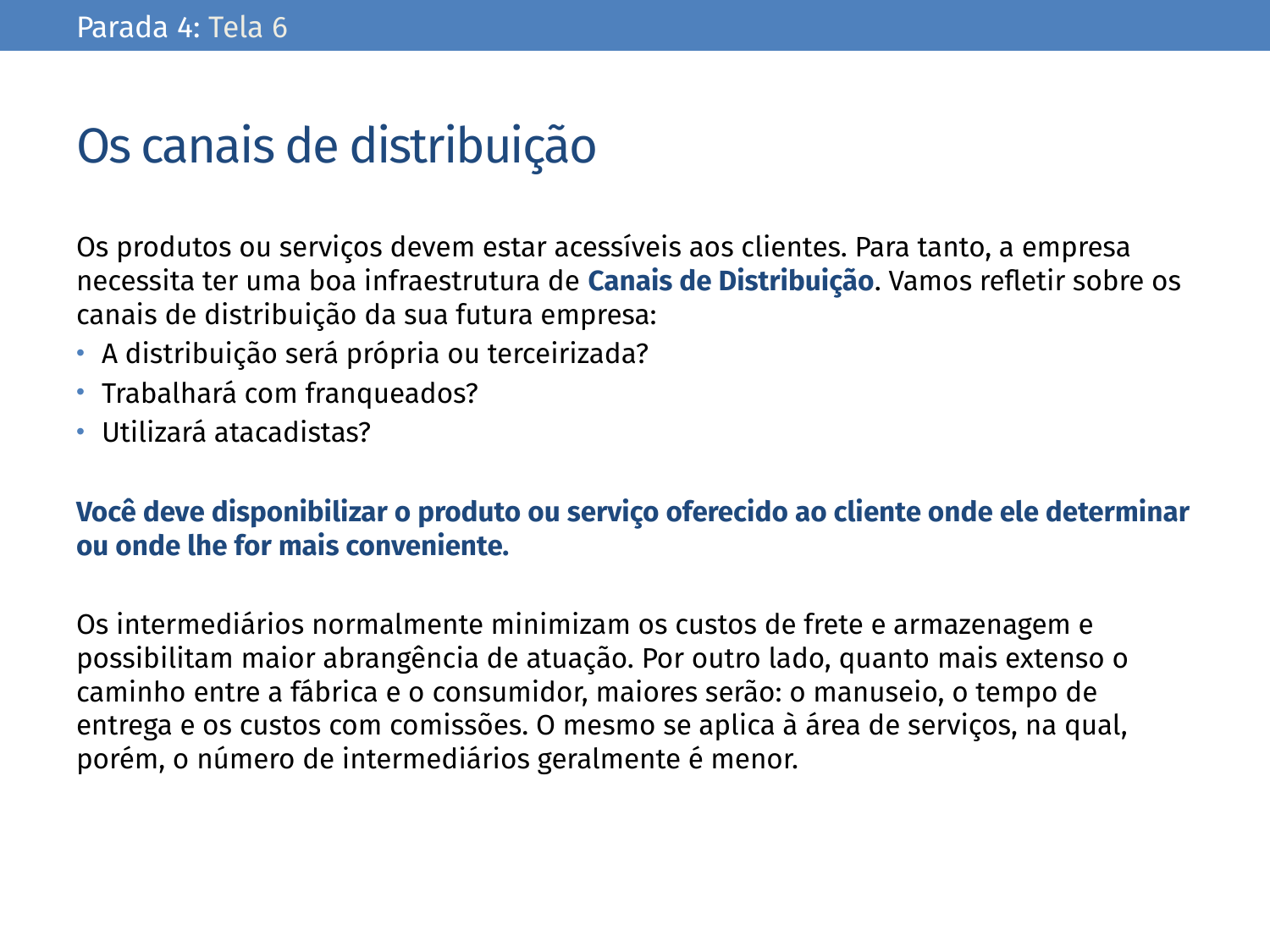

Parada 4: Tela 6
# Os canais de distribuição
Os produtos ou serviços devem estar acessíveis aos clientes. Para tanto, a empresa necessita ter uma boa infraestrutura de Canais de Distribuição. Vamos refletir sobre os canais de distribuição da sua futura empresa:
A distribuição será própria ou terceirizada?
Trabalhará com franqueados?
Utilizará atacadistas?

Você deve disponibilizar o produto ou serviço oferecido ao cliente onde ele determinar ou onde lhe for mais conveniente.

Os intermediários normalmente minimizam os custos de frete e armazenagem e possibilitam maior abrangência de atuação. Por outro lado, quanto mais extenso o caminho entre a fábrica e o consumidor, maiores serão: o manuseio, o tempo de entrega e os custos com comissões. O mesmo se aplica à área de serviços, na qual, porém, o número de intermediários geralmente é menor.